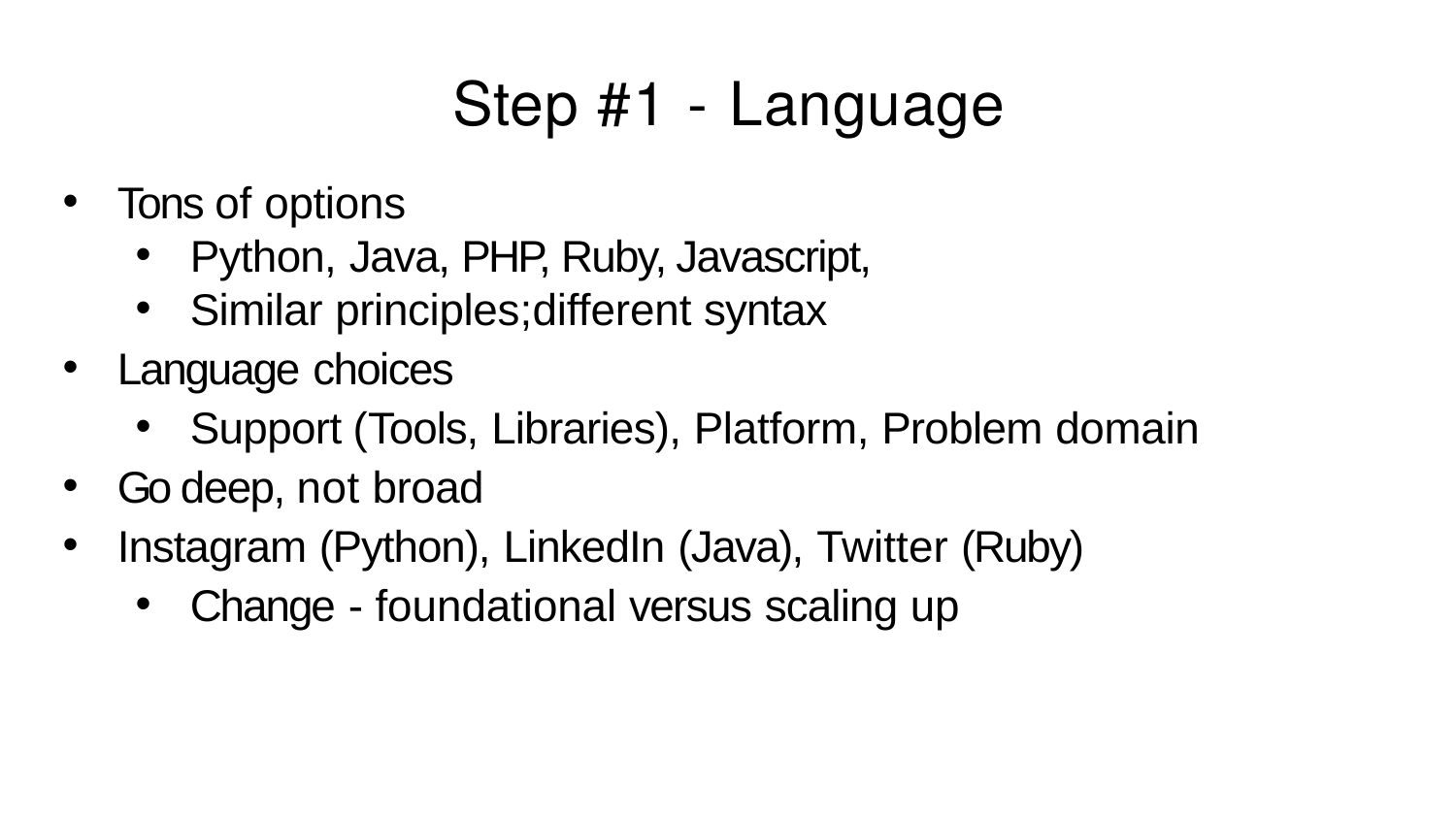

# Step #1 - Language
Tons of options
Python, Java, PHP, Ruby, Javascript,
Similar principles;different syntax
Language choices
Support (Tools, Libraries), Platform, Problem domain
Go deep, not broad
Instagram (Python), LinkedIn (Java), Twitter (Ruby)
Change - foundational versus scaling up